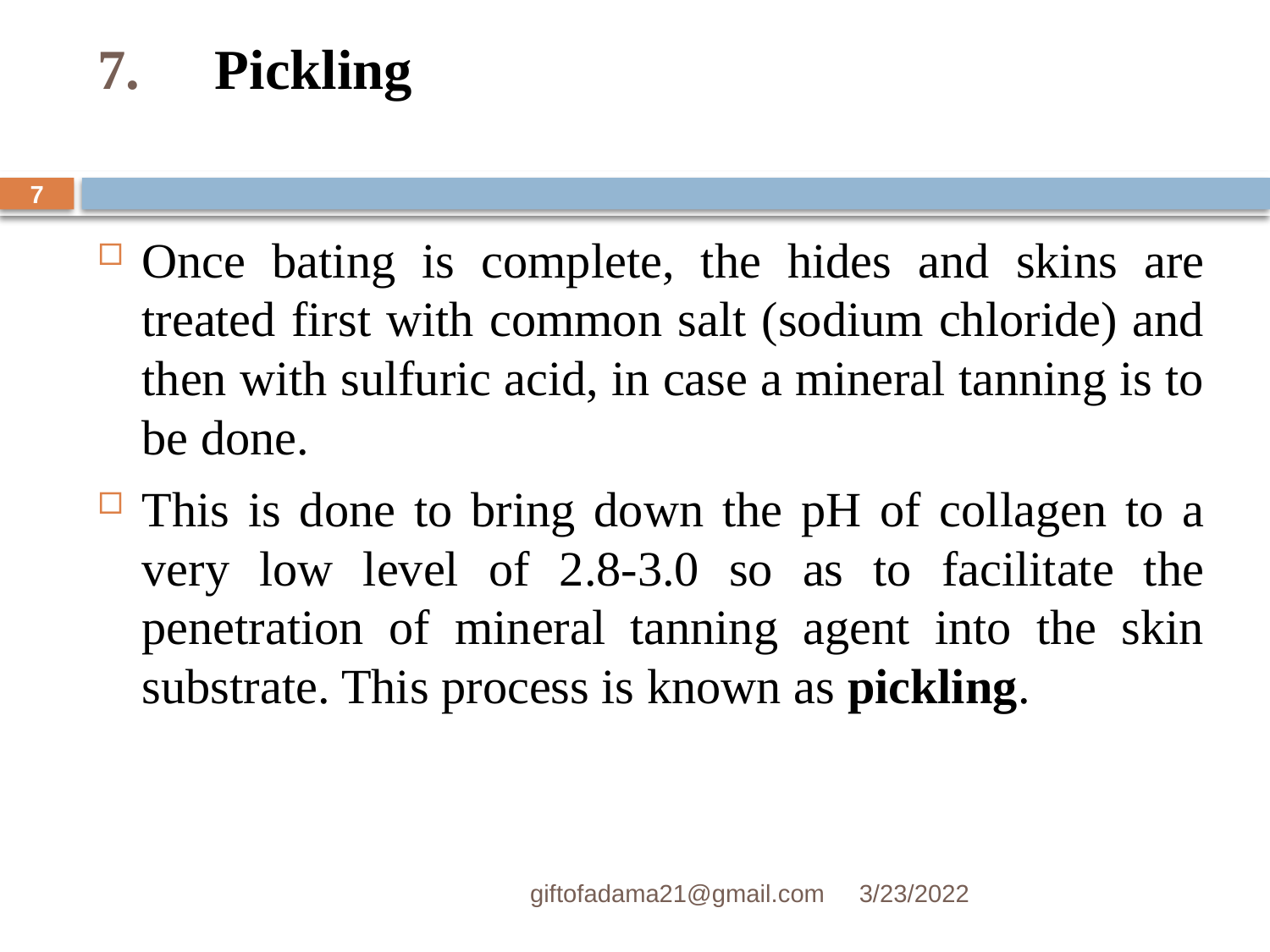

# Pickling
7
Once bating is complete, the hides and skins are treated first with common salt (sodium chloride) and then with sulfuric acid, in case a mineral tanning is to be done.
This is done to bring down the pH of collagen to a very low level of 2.8-3.0 so as to facilitate the penetration of mineral tanning agent into the skin substrate. This process is known as pickling.

giftofadama21@gmail.com
3/23/2022